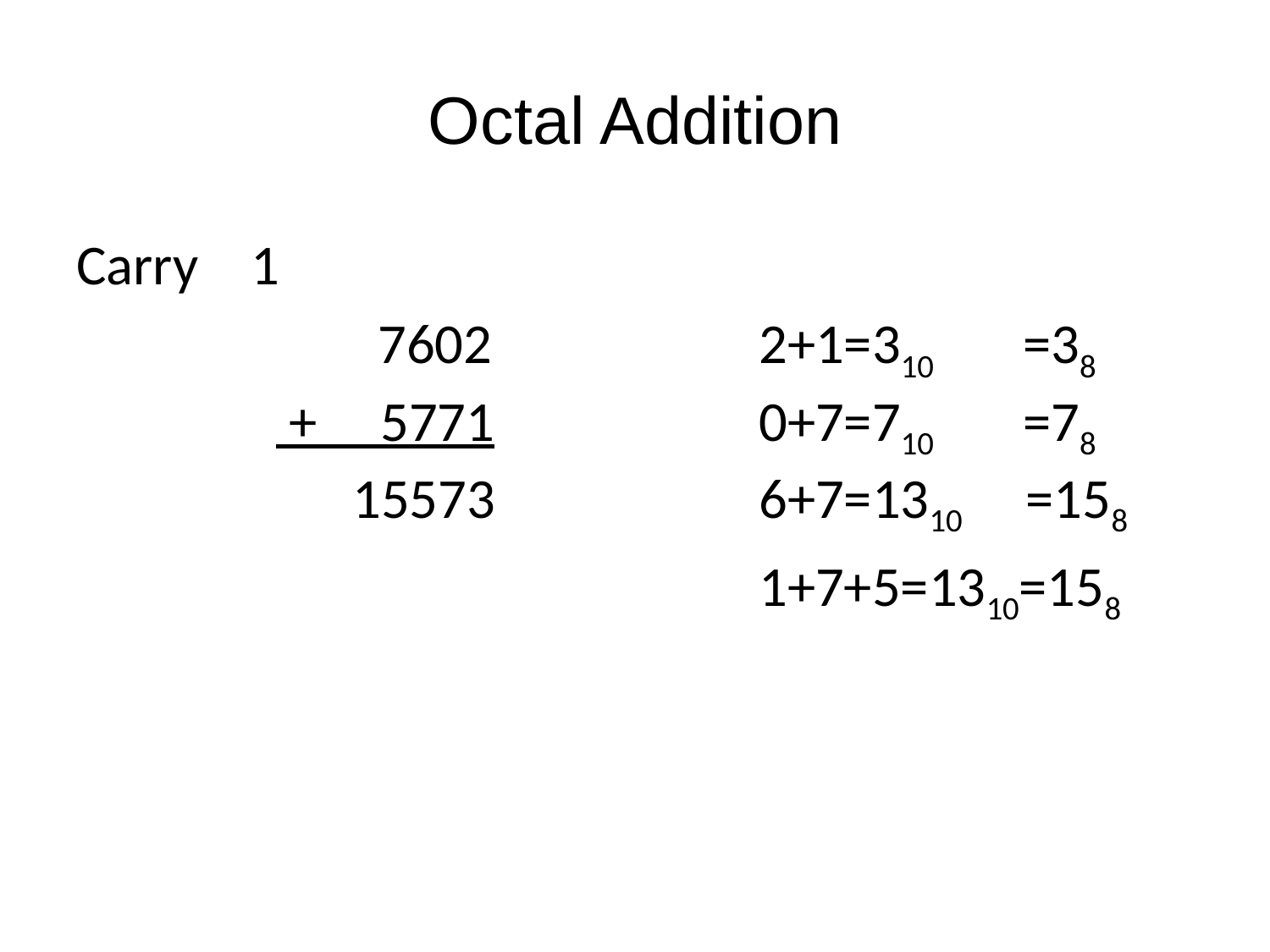

# Octal Addition
Carry	1
			7602			2+1=310       =38 		   +     5771			0+7=710       =78     	        15573			6+7=1310     =158
						1+7+5=1310=158